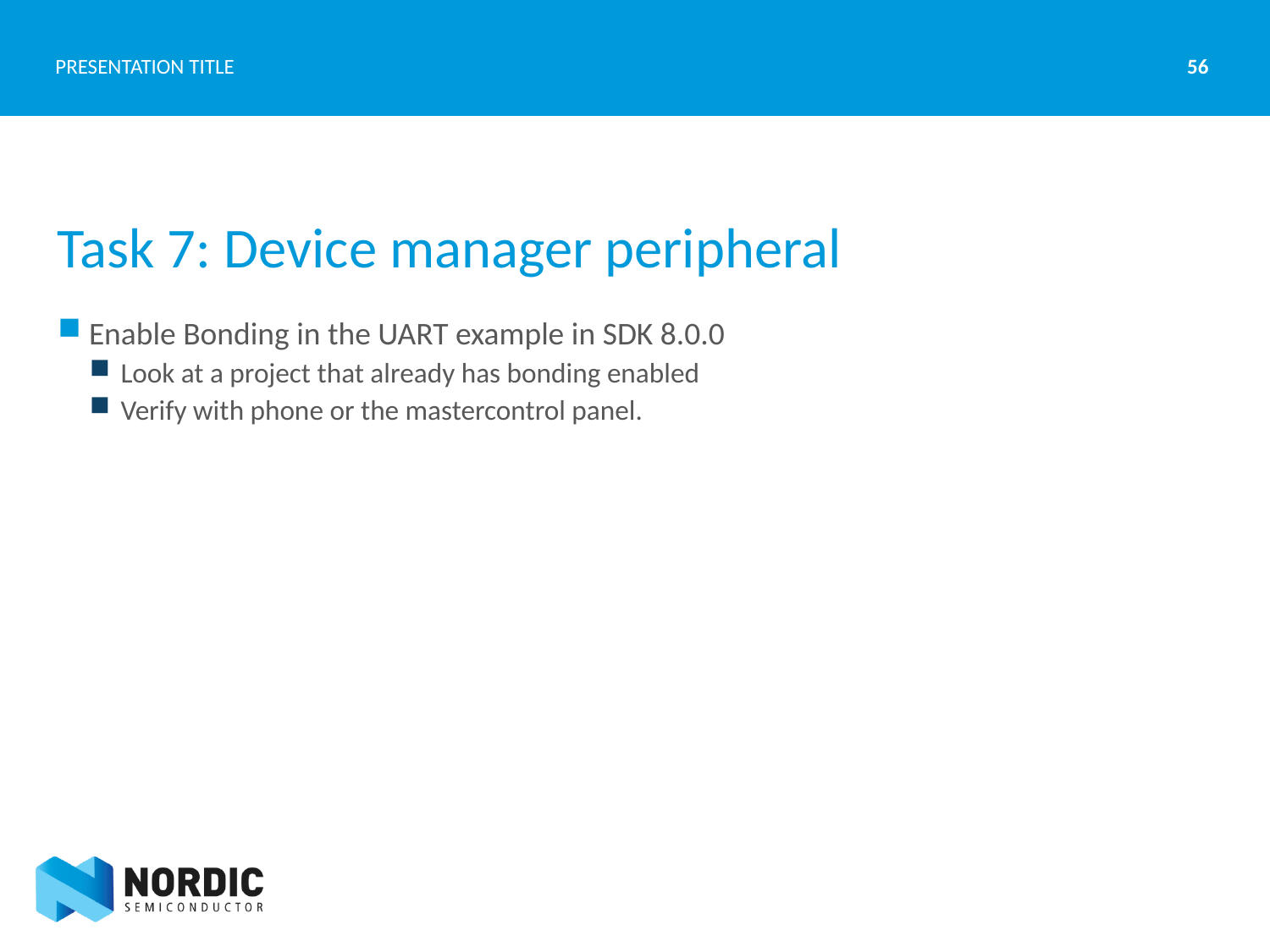

56
PRESENTATION TITLE
# Task 7: Device manager peripheral
Enable Bonding in the UART example in SDK 8.0.0
Look at a project that already has bonding enabled
Verify with phone or the mastercontrol panel.